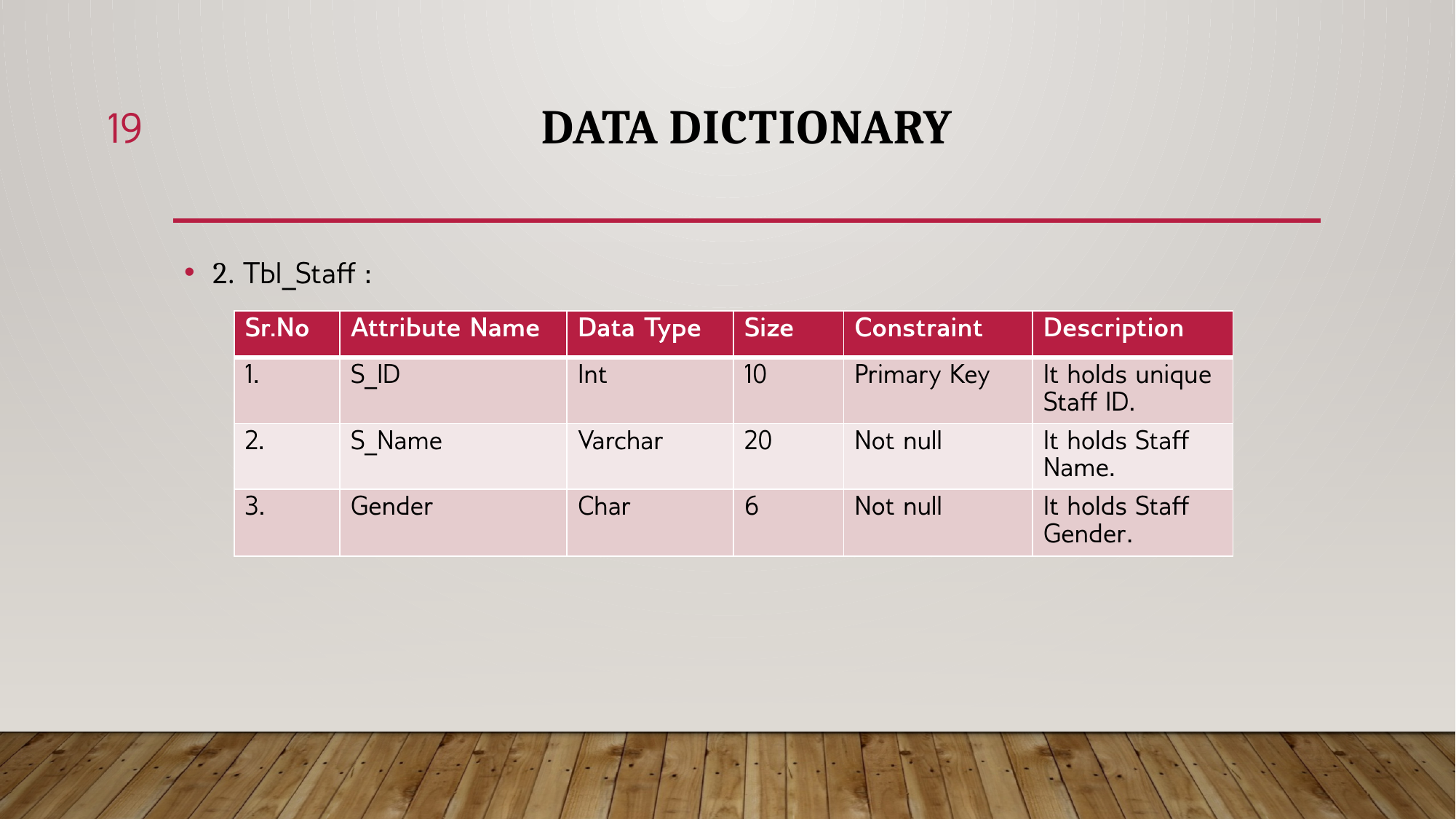

19
# data dictionary
2. Tbl_Staff :

| Sr.No | Attribute Name | Data Type | Size | Constraint | Description |
| --- | --- | --- | --- | --- | --- |
| 1. | S\_ID | Int | 10 | Primary Key | It holds unique Staff ID. |
| 2. | S\_Name | Varchar | 20 | Not null | It holds Staff Name. |
| 3. | Gender | Char | 6 | Not null | It holds Staff Gender. |